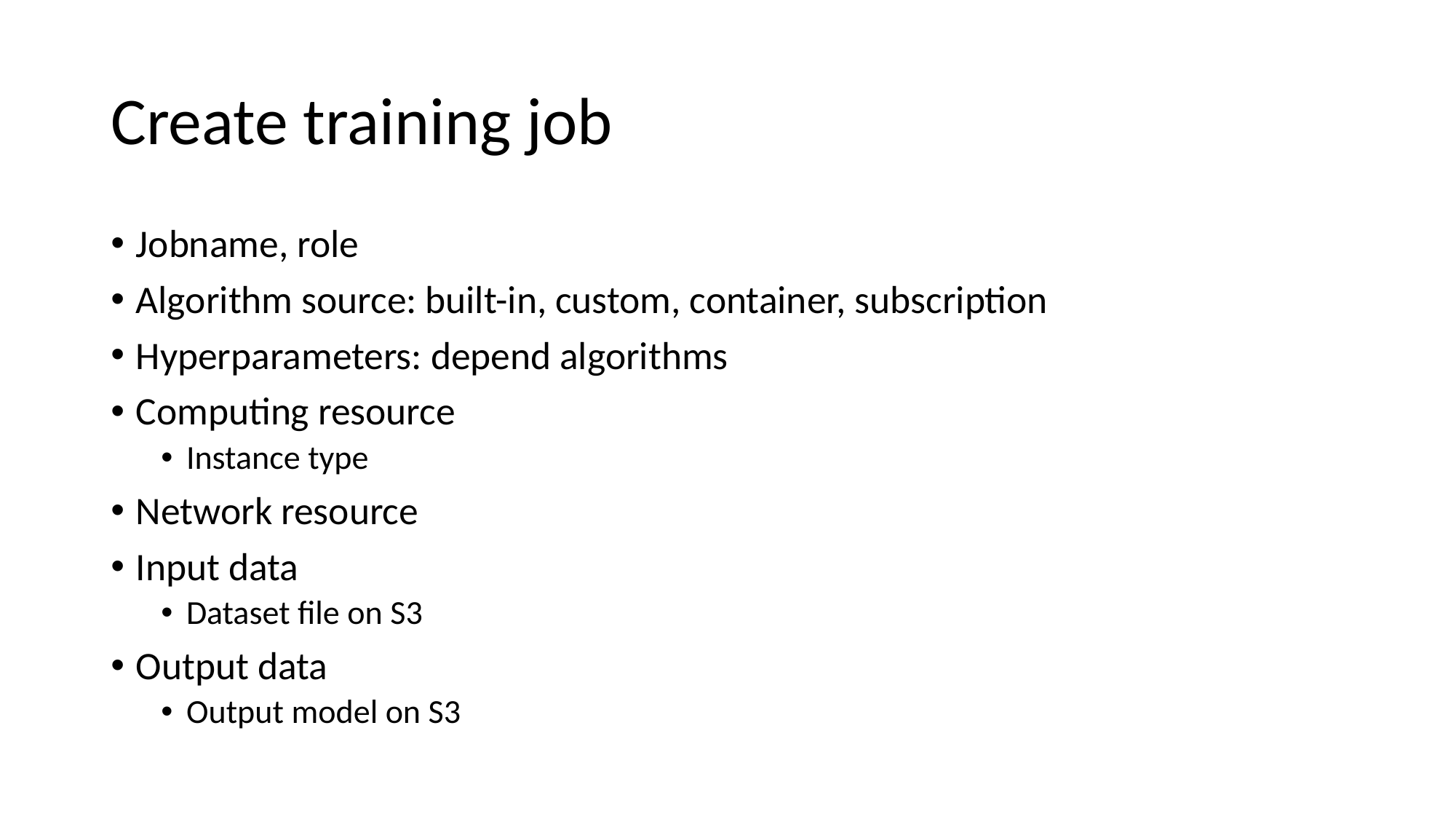

# Create training job
Jobname, role
Algorithm source: built-in, custom, container, subscription
Hyperparameters: depend algorithms
Computing resource
Instance type
Network resource
Input data
Dataset file on S3
Output data
Output model on S3